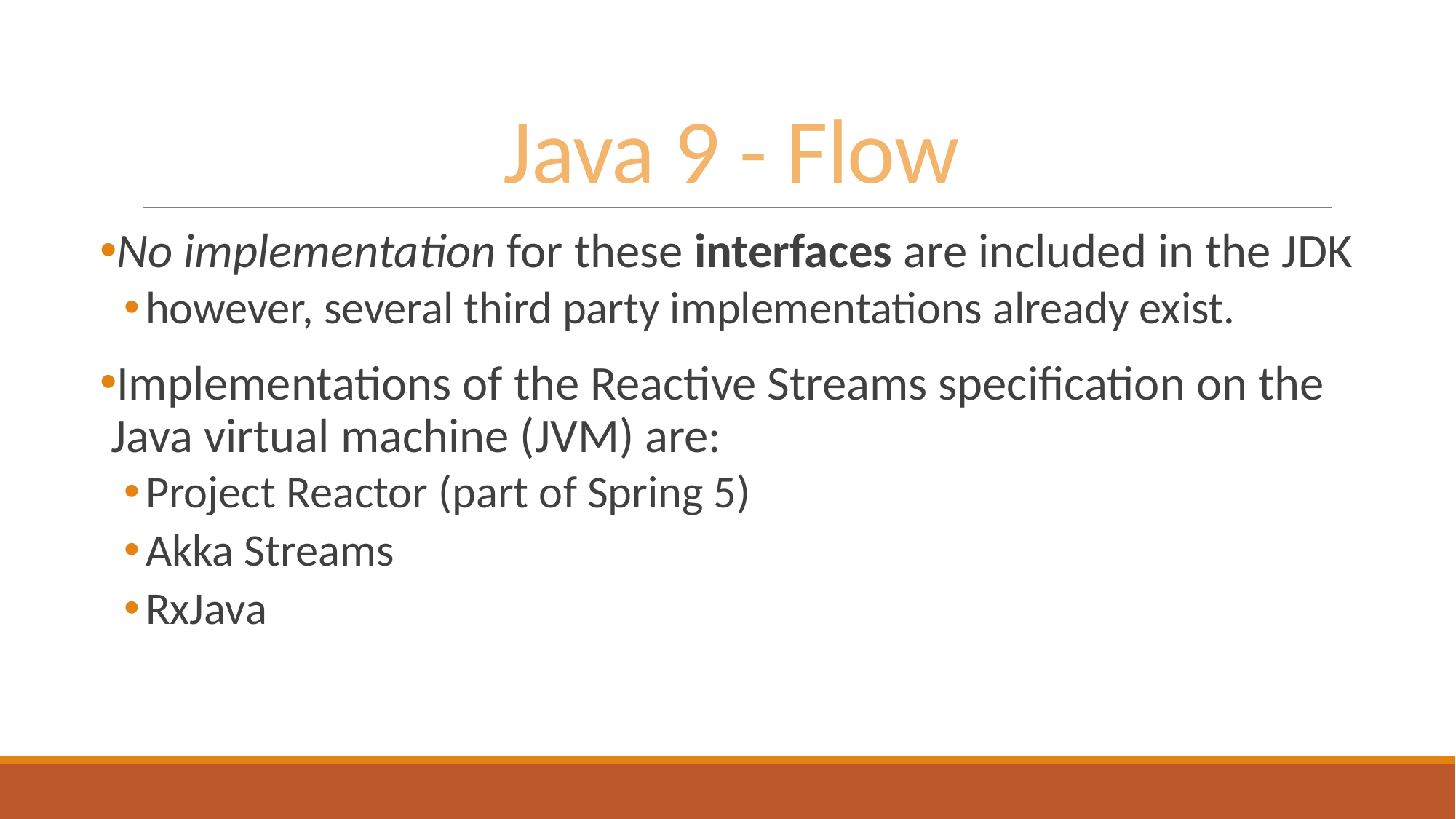

# Java 9 - Flow
No implementation for these interfaces are included in the JDK
however, several third party implementations already exist.
Implementations of the Reactive Streams specification on the Java virtual machine (JVM) are:
Project Reactor (part of Spring 5)
Akka Streams
RxJava